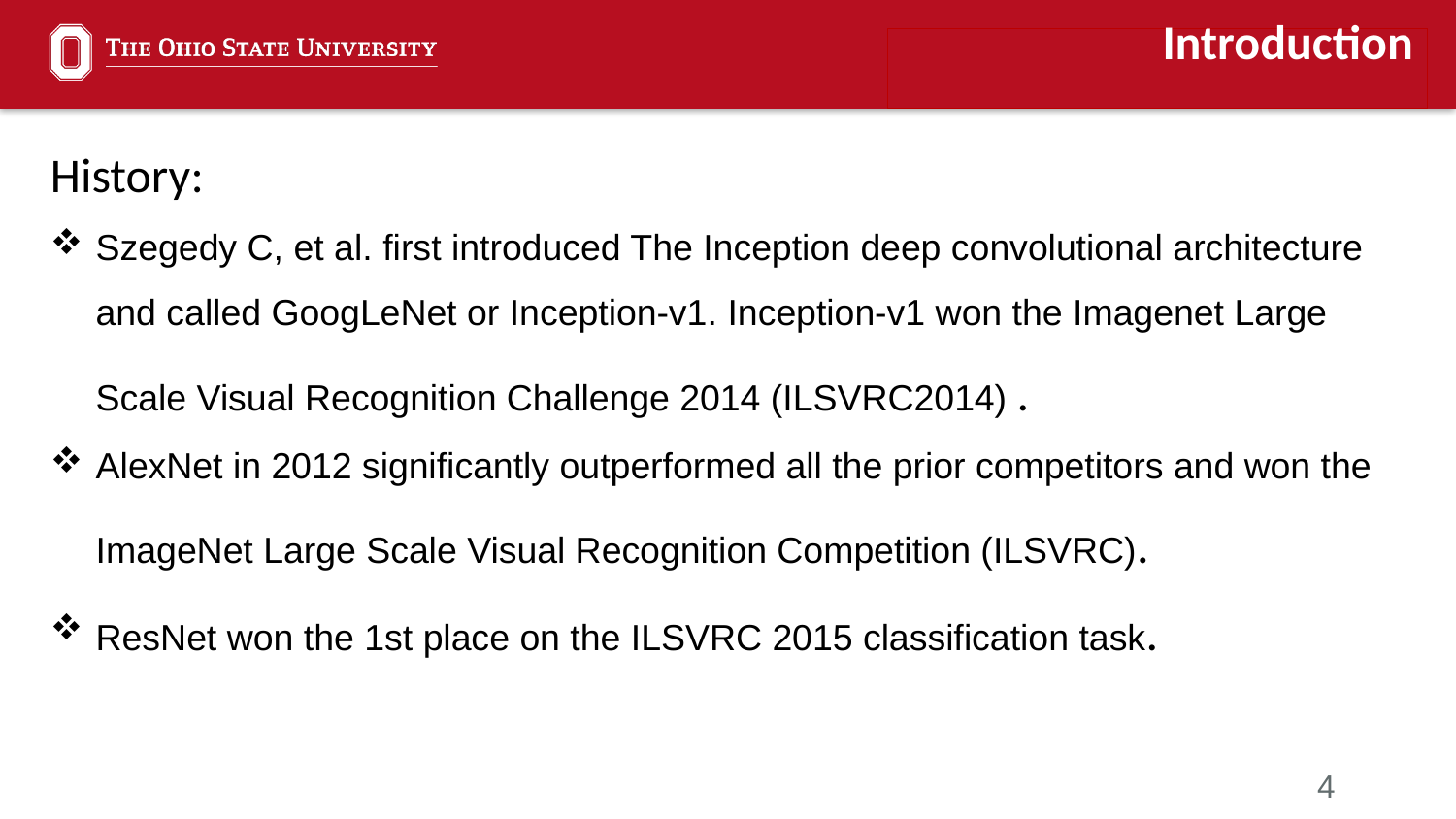

Introduction
History:
Szegedy C, et al. first introduced The Inception deep convolutional architecture and called GoogLeNet or Inception-v1. Inception-v1 won the Imagenet Large Scale Visual Recognition Challenge 2014 (ILSVRC2014) .
AlexNet in 2012 significantly outperformed all the prior competitors and won the ImageNet Large Scale Visual Recognition Competition (ILSVRC).
ResNet won the 1st place on the ILSVRC 2015 classification task.